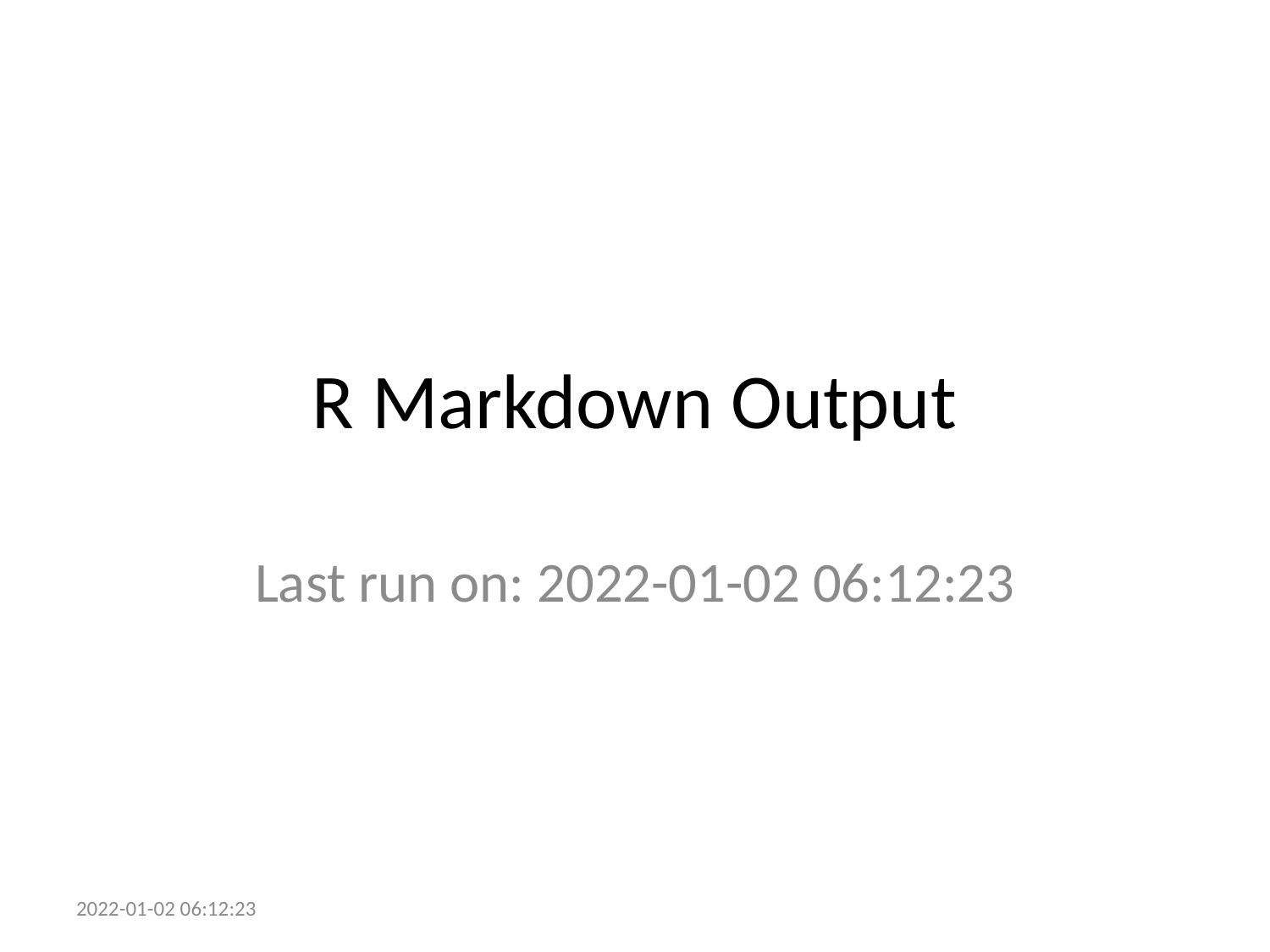

# R Markdown Output
Last run on: 2022-01-02 06:12:23
2022-01-02 06:12:23